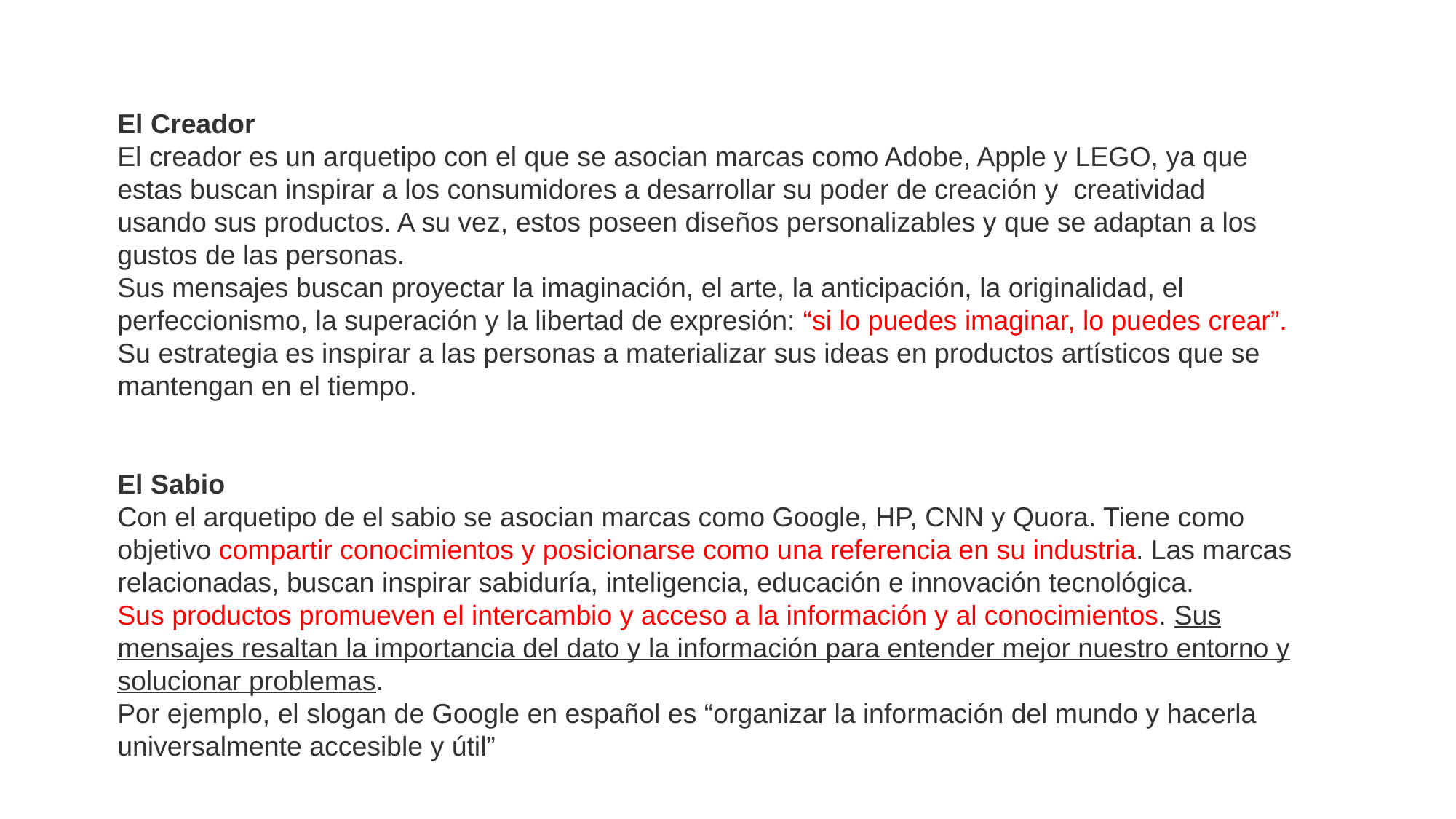

El Creador
El creador es un arquetipo con el que se asocian marcas como Adobe, Apple y LEGO, ya que estas buscan inspirar a los consumidores a desarrollar su poder de creación y  creatividad usando sus productos. A su vez, estos poseen diseños personalizables y que se adaptan a los gustos de las personas.
Sus mensajes buscan proyectar la imaginación, el arte, la anticipación, la originalidad, el perfeccionismo, la superación y la libertad de expresión: “si lo puedes imaginar, lo puedes crear”. Su estrategia es inspirar a las personas a materializar sus ideas en productos artísticos que se mantengan en el tiempo.

El Sabio
Con el arquetipo de el sabio se asocian marcas como Google, HP, CNN y Quora. Tiene como objetivo compartir conocimientos y posicionarse como una referencia en su industria. Las marcas relacionadas, buscan inspirar sabiduría, inteligencia, educación e innovación tecnológica.
Sus productos promueven el intercambio y acceso a la información y al conocimientos. Sus mensajes resaltan la importancia del dato y la información para entender mejor nuestro entorno y solucionar problemas.
Por ejemplo, el slogan de Google en español es “organizar la información del mundo y hacerla universalmente accesible y útil”